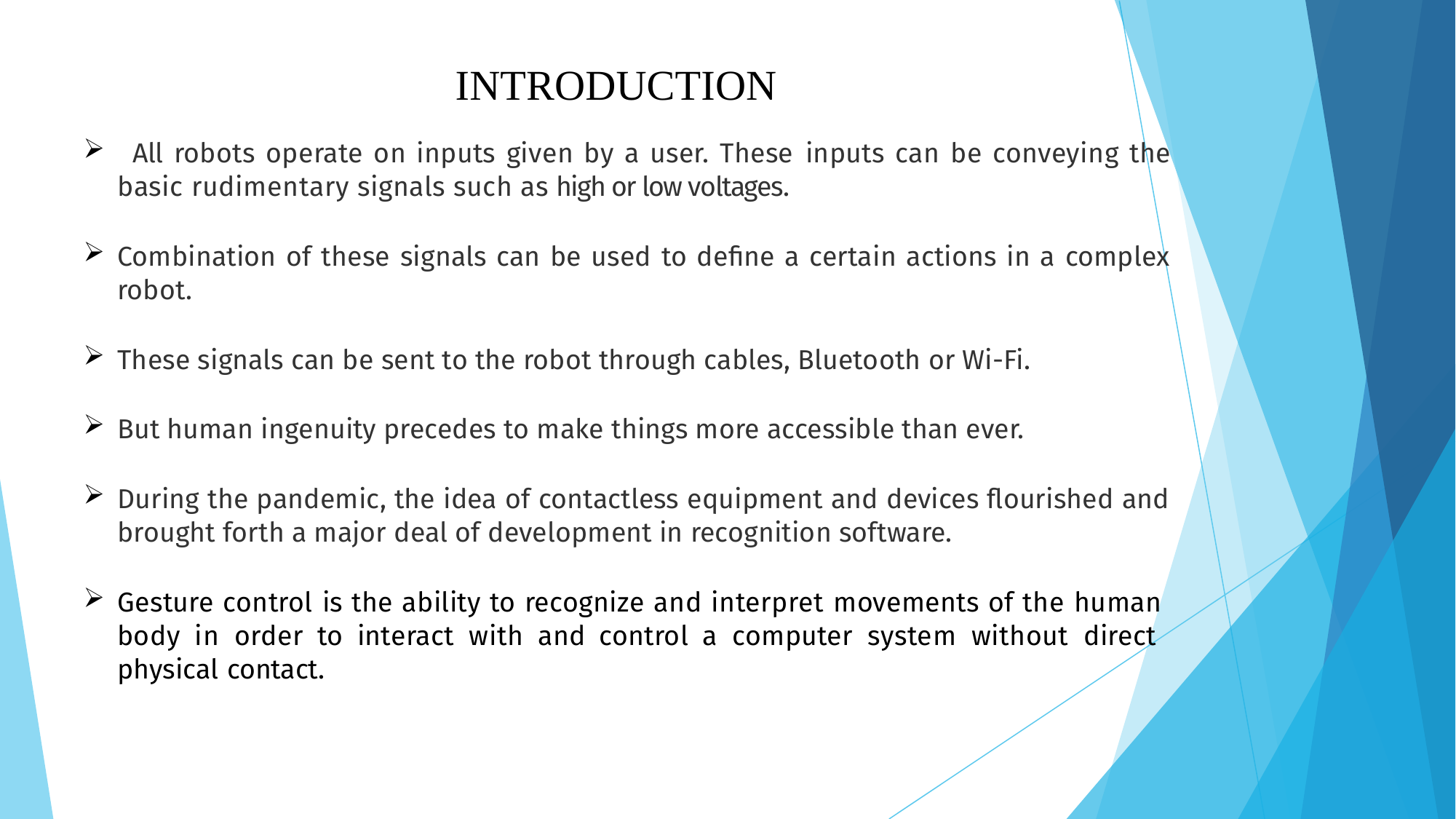

# INTRODUCTION
 All robots operate on inputs given by a user. These inputs can be conveying the basic rudimentary signals such as high or low voltages.

Combination of these signals can be used to define a certain actions in a complex robot.

These signals can be sent to the robot through cables, Bluetooth or Wi-Fi.

But human ingenuity precedes to make things more accessible than ever.

During the pandemic, the idea of contactless equipment and devices flourished and brought forth a major deal of development in recognition software.

Gesture control is the ability to recognize and interpret movements of the human  body in order to interact with and control a computer system without direct  physical contact.